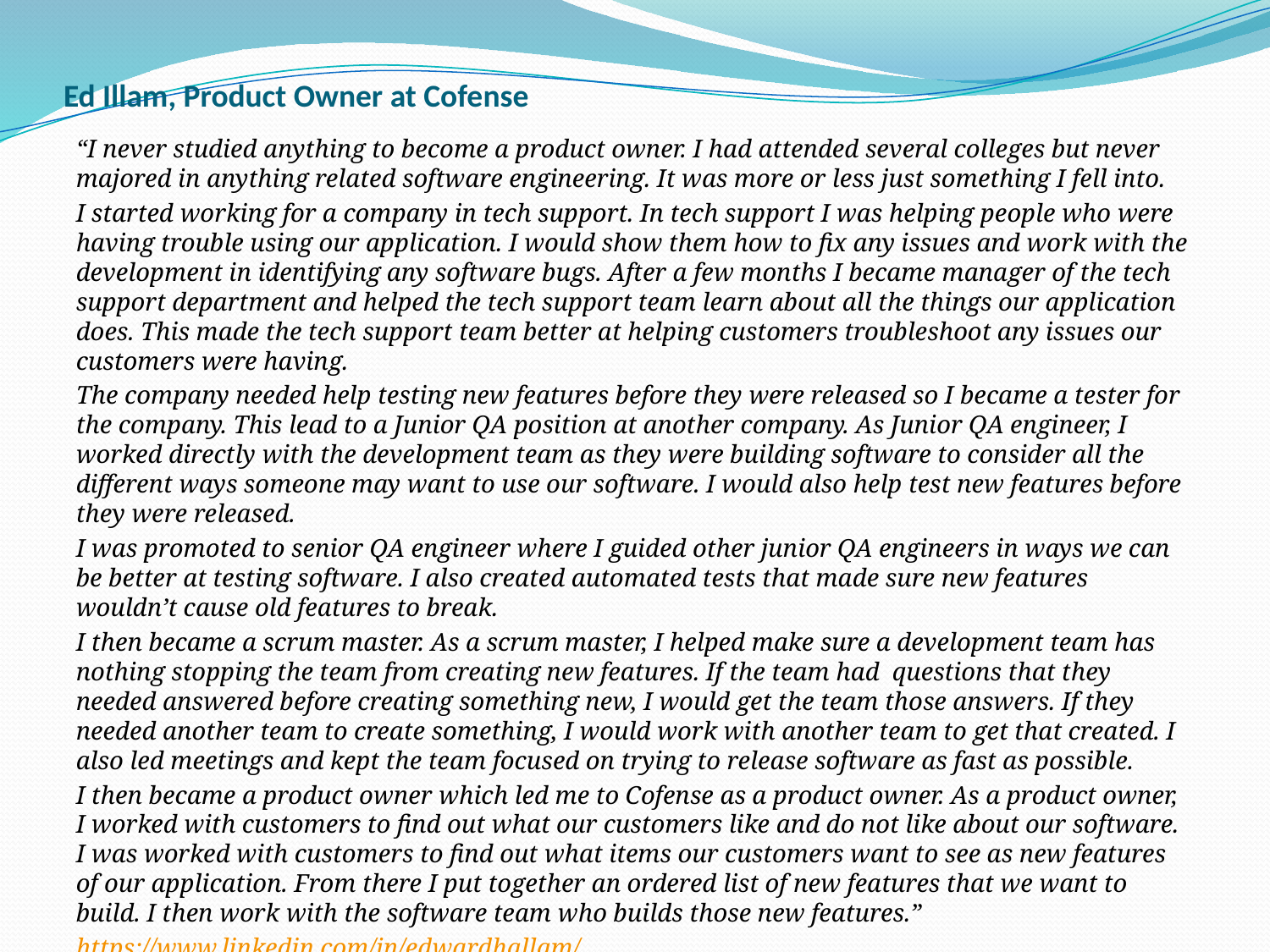

# Ed Illam, Product Owner at Cofense
“I never studied anything to become a product owner. I had attended several colleges but never majored in anything related software engineering. It was more or less just something I fell into.
I started working for a company in tech support. In tech support I was helping people who were having trouble using our application. I would show them how to fix any issues and work with the development in identifying any software bugs. After a few months I became manager of the tech support department and helped the tech support team learn about all the things our application does. This made the tech support team better at helping customers troubleshoot any issues our customers were having.
The company needed help testing new features before they were released so I became a tester for the company. This lead to a Junior QA position at another company. As Junior QA engineer, I worked directly with the development team as they were building software to consider all the different ways someone may want to use our software. I would also help test new features before they were released.
I was promoted to senior QA engineer where I guided other junior QA engineers in ways we can be better at testing software. I also created automated tests that made sure new features wouldn’t cause old features to break.
I then became a scrum master. As a scrum master, I helped make sure a development team has nothing stopping the team from creating new features. If the team had  questions that they needed answered before creating something new, I would get the team those answers. If they needed another team to create something, I would work with another team to get that created. I also led meetings and kept the team focused on trying to release software as fast as possible.
I then became a product owner which led me to Cofense as a product owner. As a product owner, I worked with customers to find out what our customers like and do not like about our software. I was worked with customers to find out what items our customers want to see as new features of our application. From there I put together an ordered list of new features that we want to build. I then work with the software team who builds those new features.”
https://www.linkedin.com/in/edwardhallam/